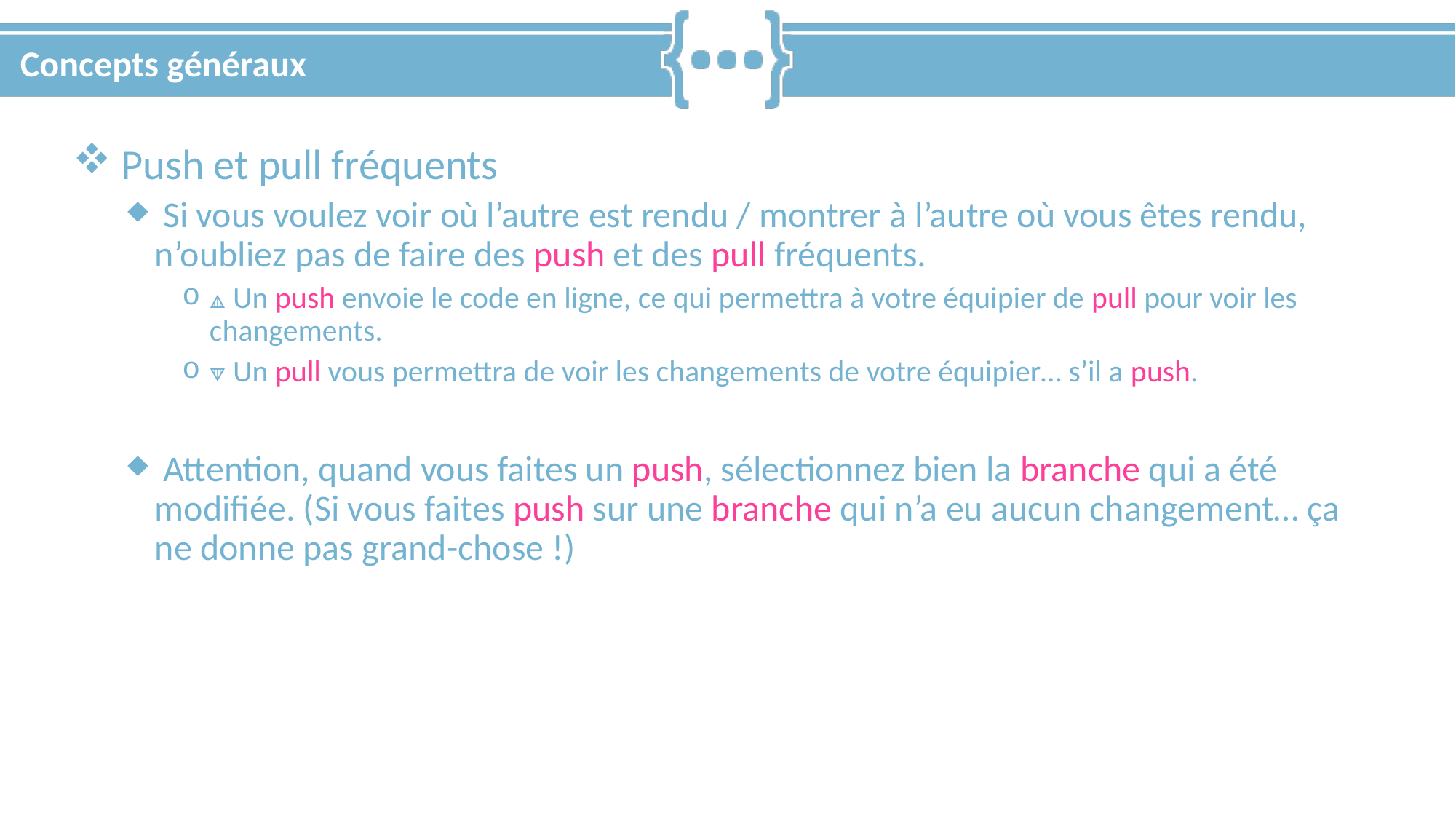

# Concepts généraux
 Push et pull fréquents
 Si vous voulez voir où l’autre est rendu / montrer à l’autre où vous êtes rendu, n’oubliez pas de faire des push et des pull fréquents.
🔼 Un push envoie le code en ligne, ce qui permettra à votre équipier de pull pour voir les changements.
🔽 Un pull vous permettra de voir les changements de votre équipier… s’il a push.

 Attention, quand vous faites un push, sélectionnez bien la branche qui a été modifiée. (Si vous faites push sur une branche qui n’a eu aucun changement… ça ne donne pas grand-chose !)